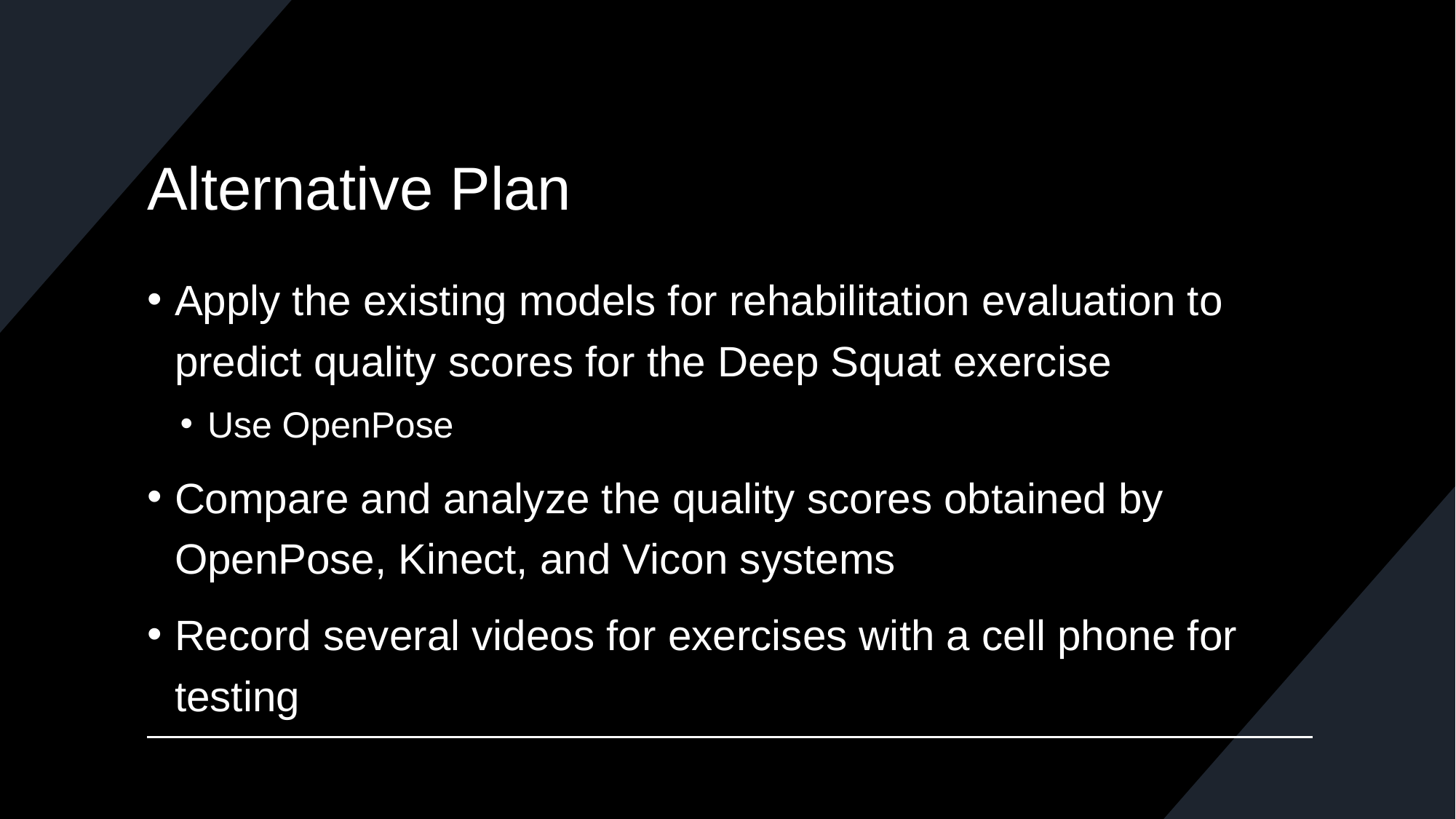

# Alternative Plan
Apply the existing models for rehabilitation evaluation to predict quality scores for the Deep Squat exercise
Use OpenPose
Compare and analyze the quality scores obtained by OpenPose, Kinect, and Vicon systems
Record several videos for exercises with a cell phone for testing